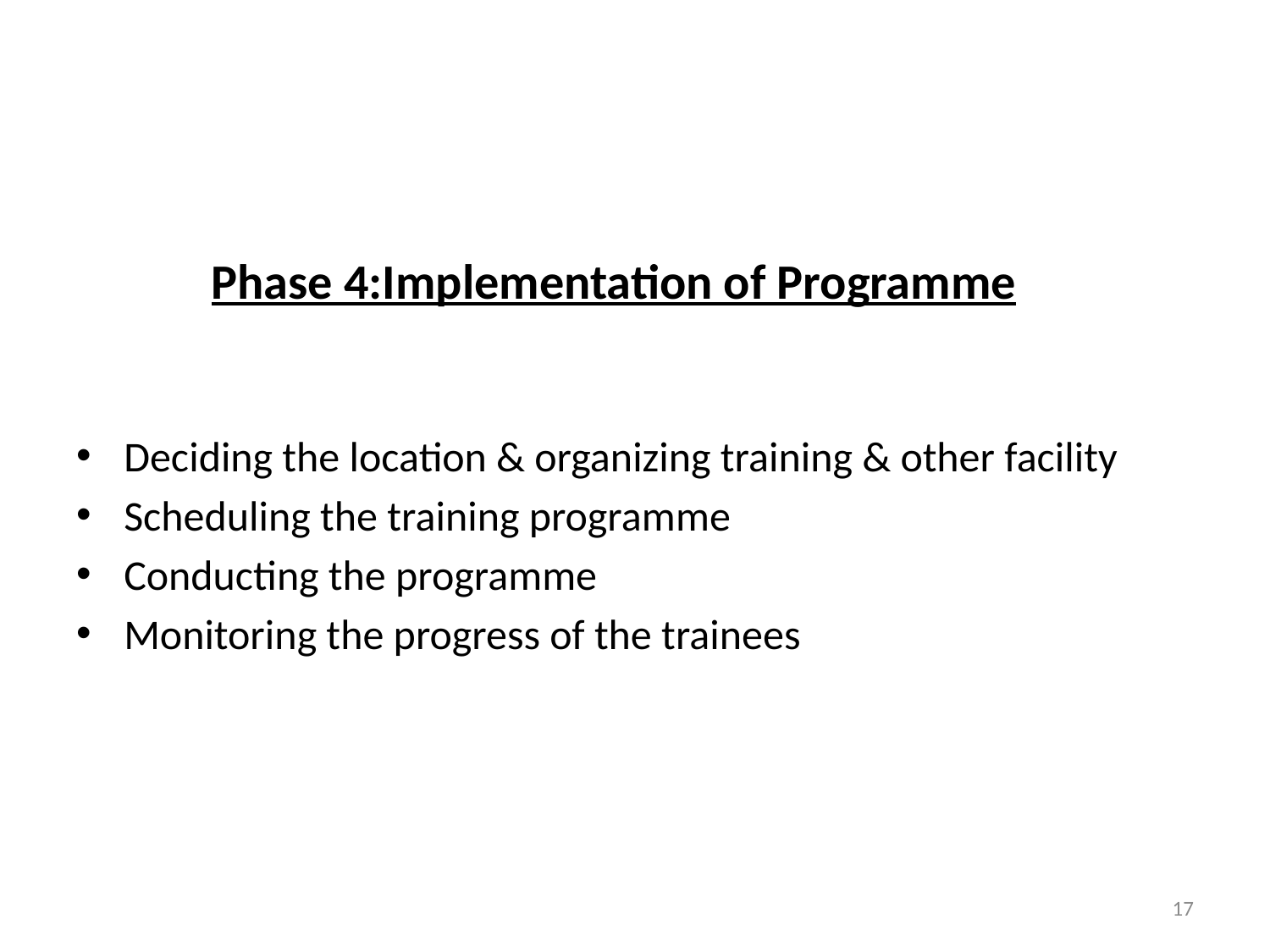

# Phase 4:Implementation of Programme
Deciding the location & organizing training & other facility
Scheduling the training programme
Conducting the programme
Monitoring the progress of the trainees
17